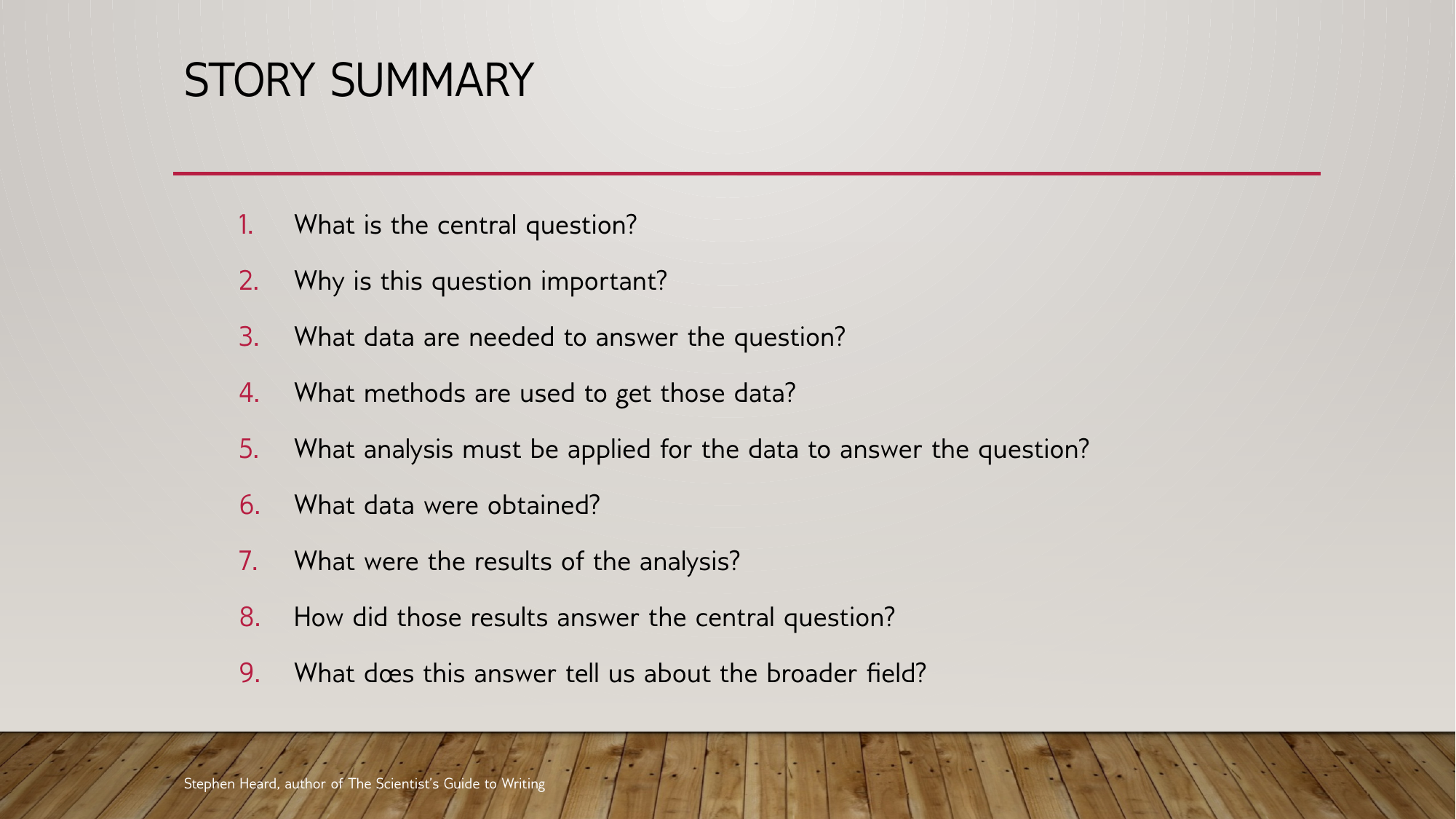

# story summary
What is the central question?
Why is this question important?
What data are needed to answer the question?
What methods are used to get those data?
What analysis must be applied for the data to answer the question?
What data were obtained?
What were the results of the analysis?
How did those results answer the central question?
What does this answer tell us about the broader field?

Stephen Heard, author of The Scientist’s Guide to Writing